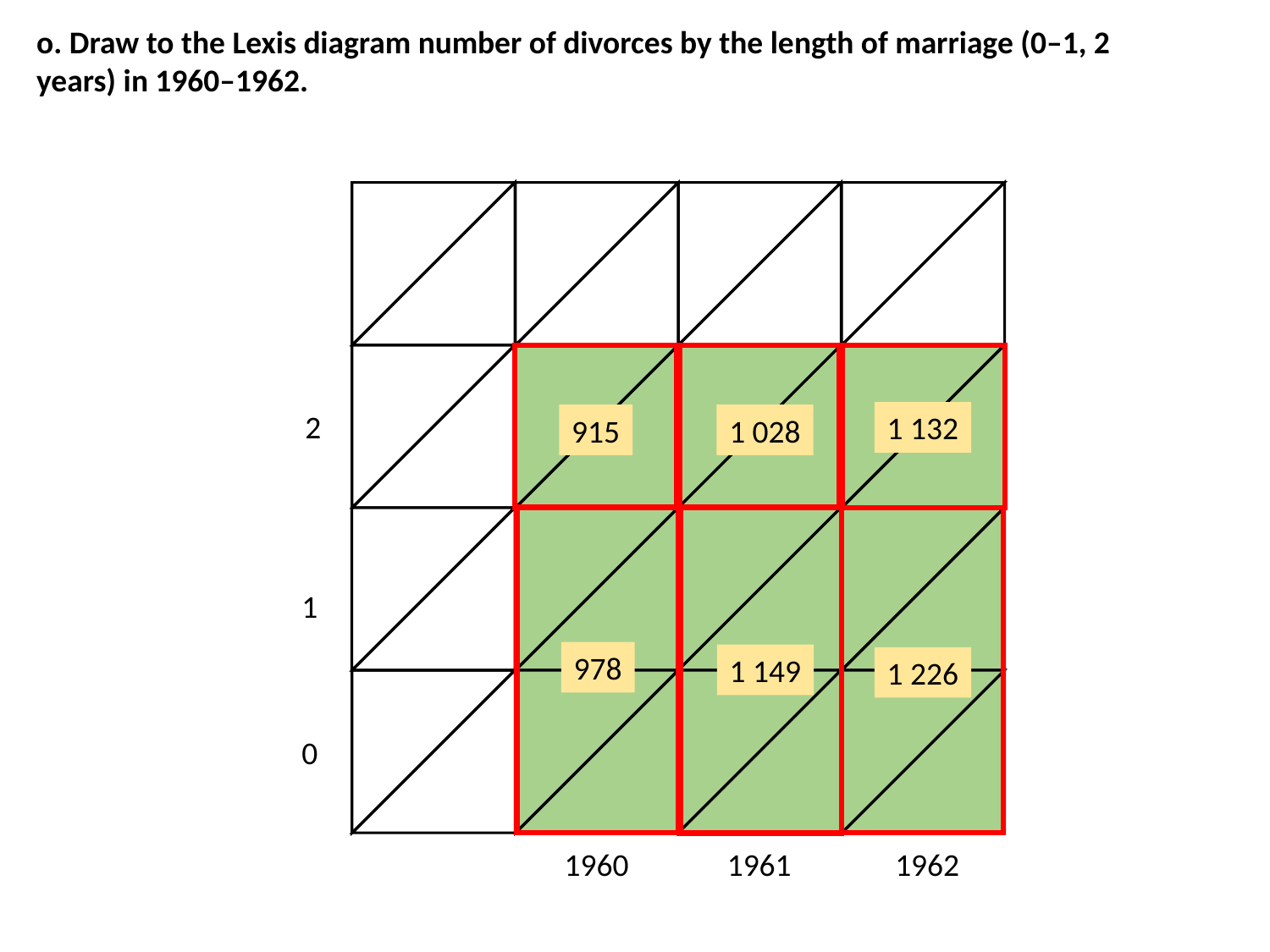

o. Draw to the Lexis diagram number of divorces by the length of marriage (0–1, 2 years) in 1960–1962.

2
1 132
1 028
915

1
978
1 149
1 226

0
1960
1961
1962